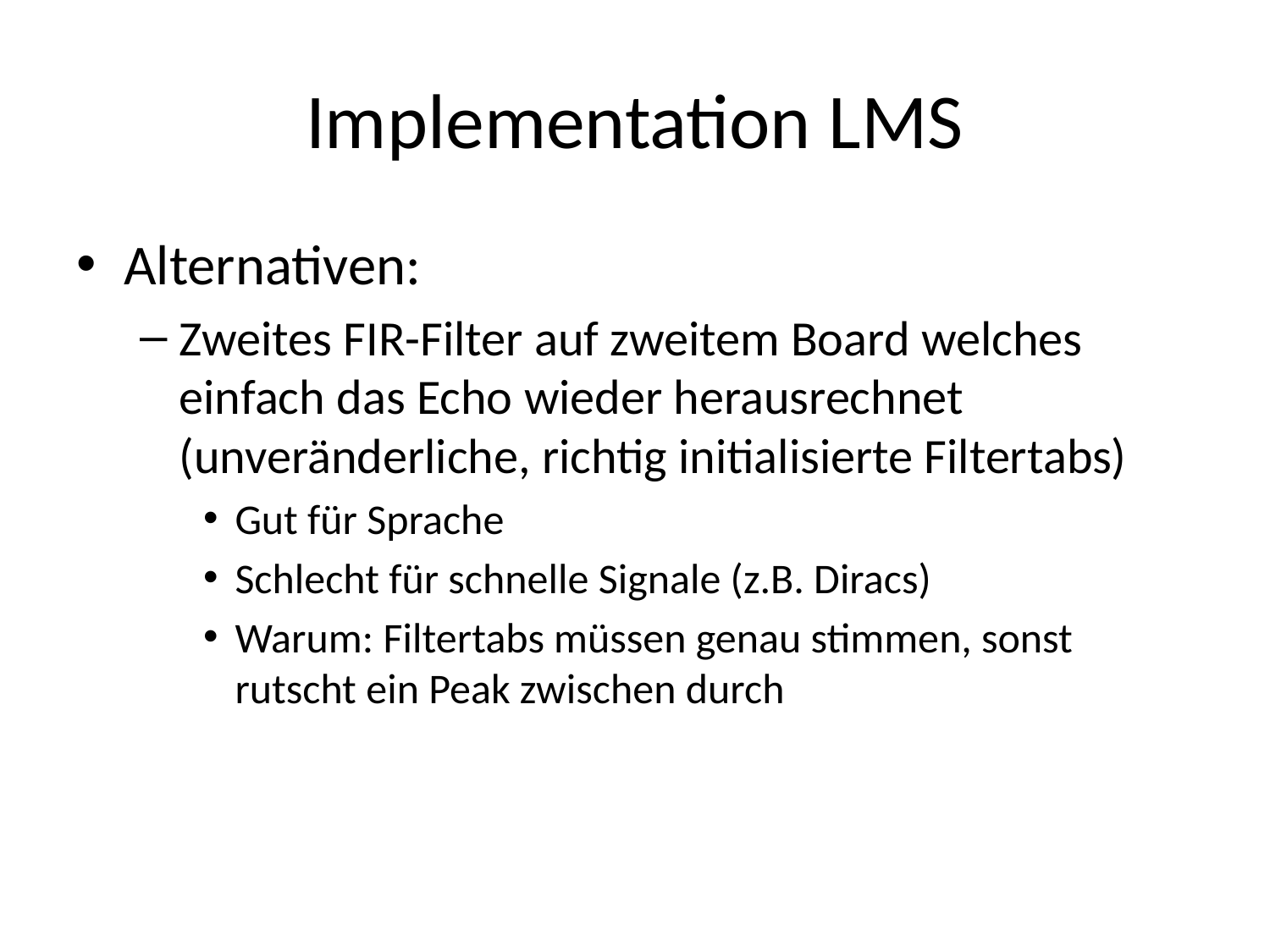

# Implementation LMS
Alternativen:
Zweites FIR-Filter auf zweitem Board welches einfach das Echo wieder herausrechnet (unveränderliche, richtig initialisierte Filtertabs)
Gut für Sprache
Schlecht für schnelle Signale (z.B. Diracs)
Warum: Filtertabs müssen genau stimmen, sonst rutscht ein Peak zwischen durch